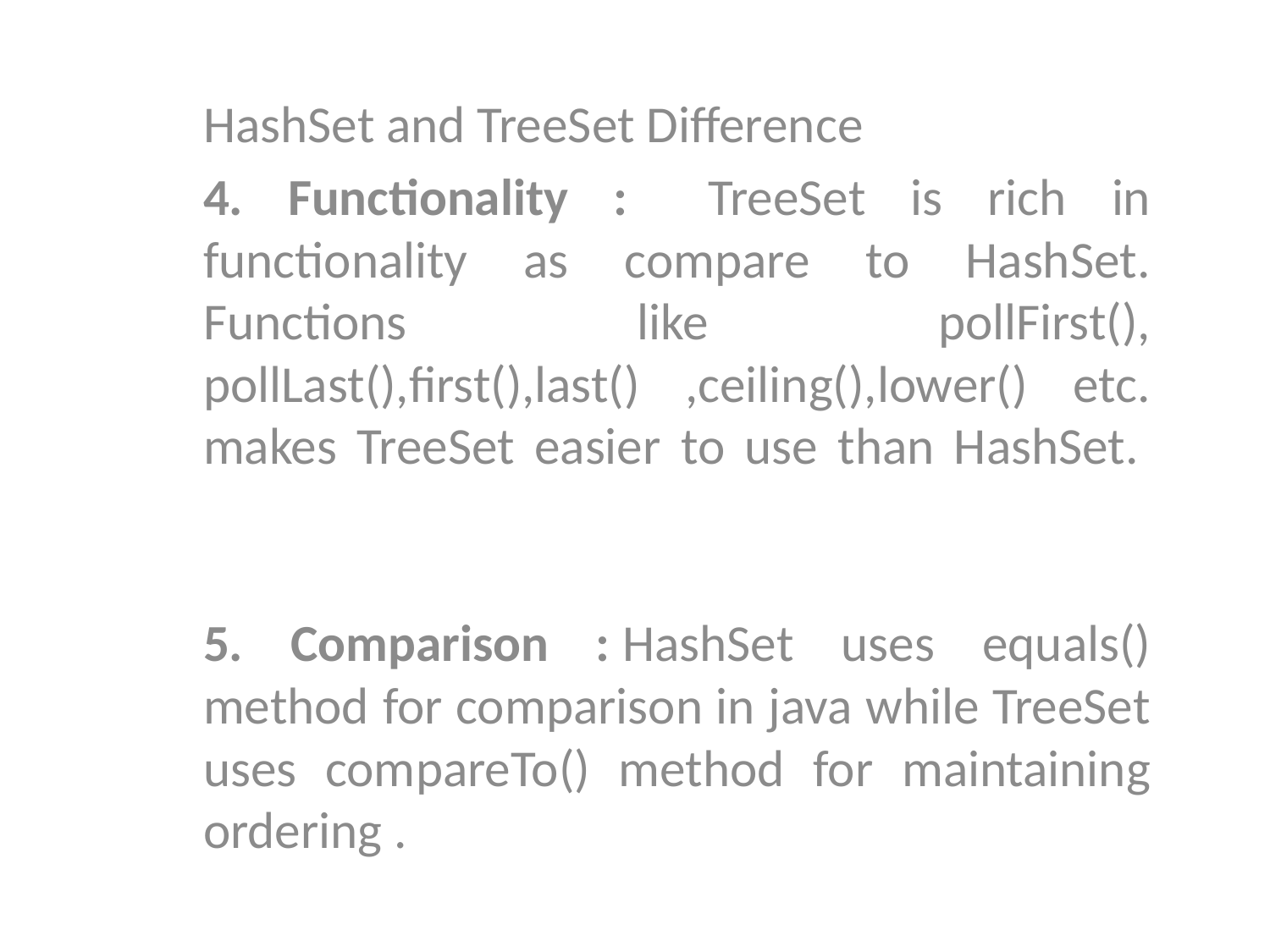

HashSet and TreeSet Difference
4. Functionality :    TreeSet is rich in functionality as compare to HashSet. Functions like pollFirst(), pollLast(),first(),last() ,ceiling(),lower() etc. makes TreeSet easier to use than HashSet.
5. Comparison : HashSet uses equals() method for comparison in java while TreeSet uses compareTo() method for maintaining ordering .